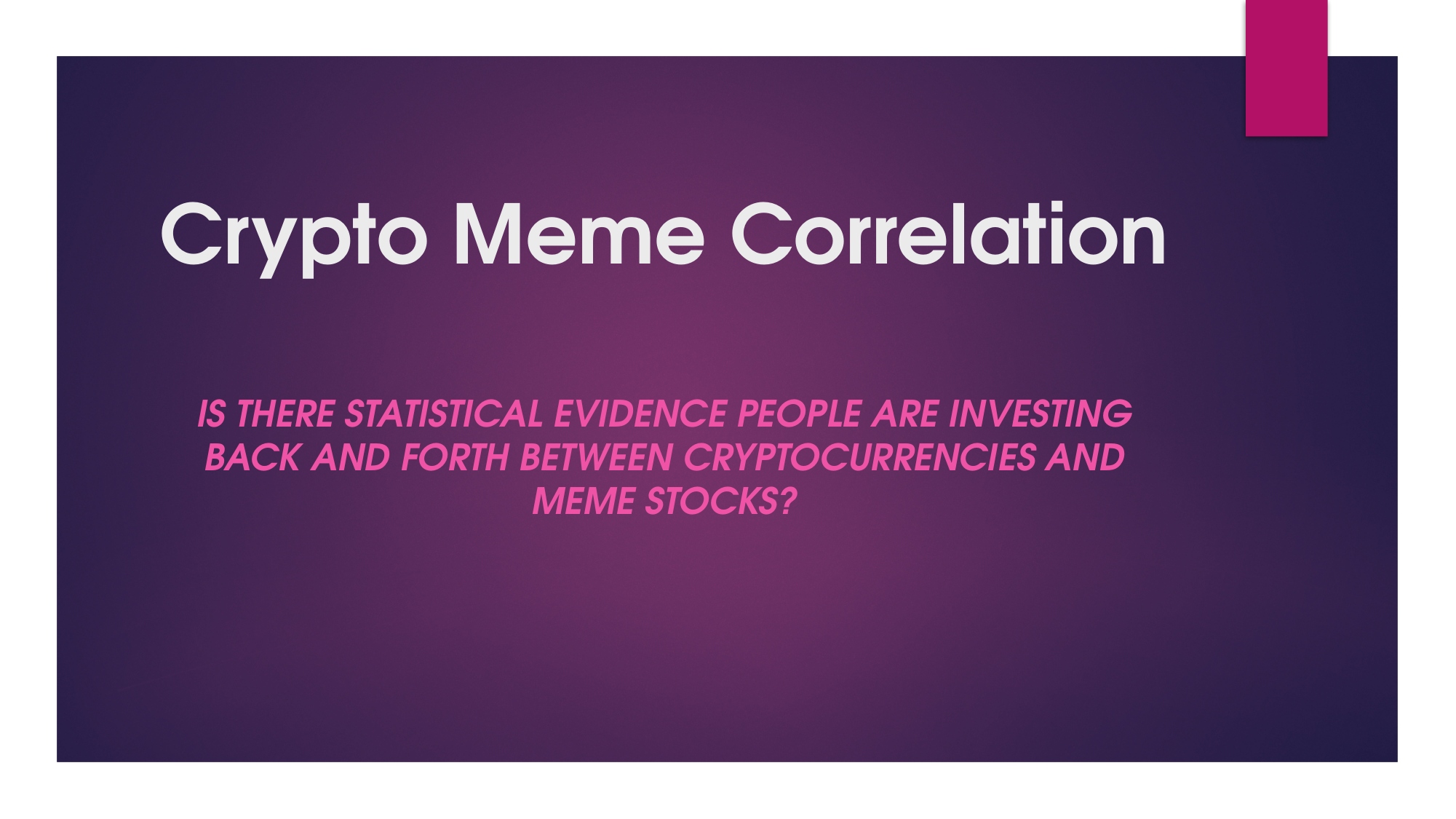

# Crypto Meme Correlation
Is there statistical Evidence people are investing back and forth between cryptocurrencies and Meme stocks?